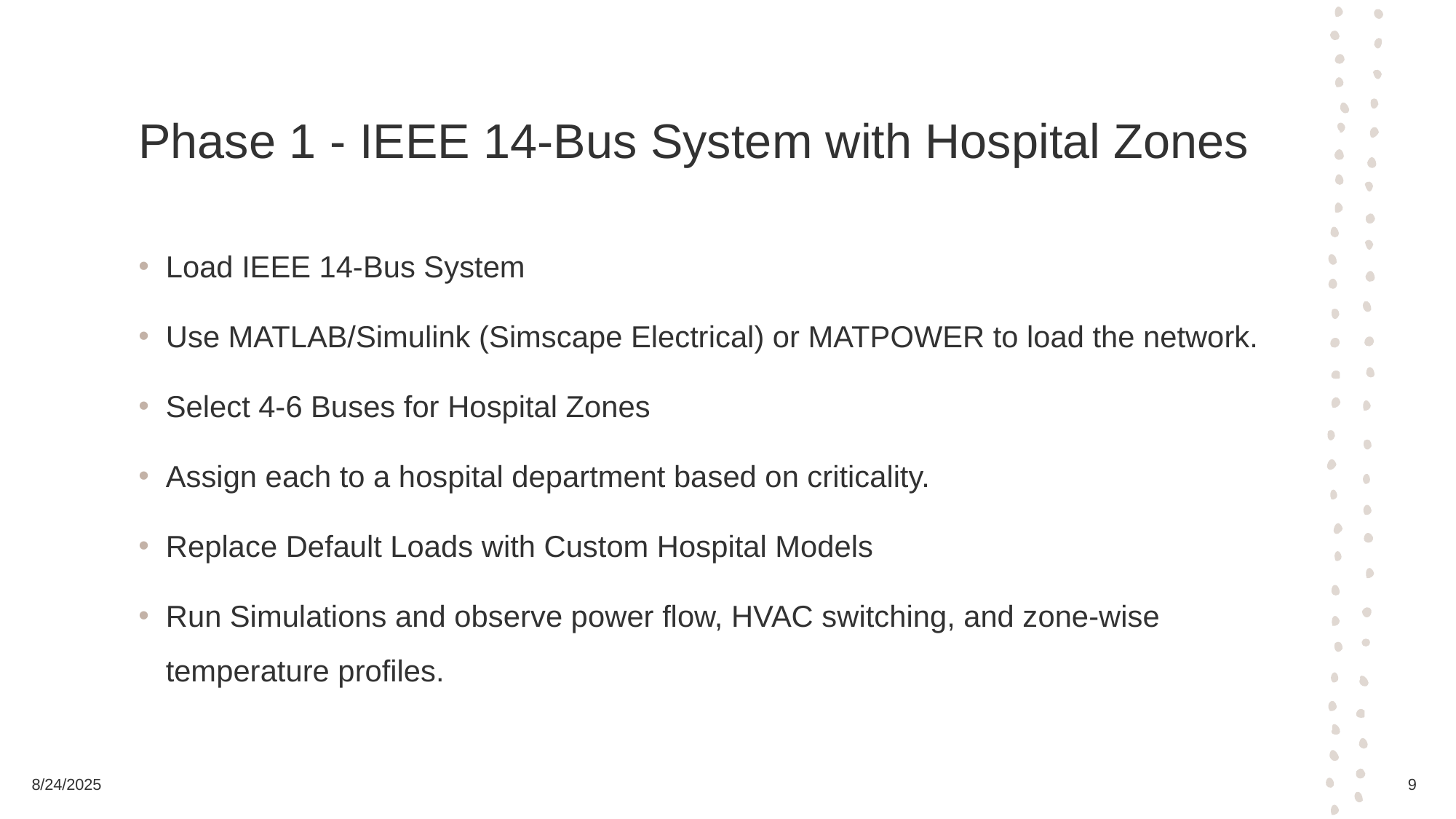

# Phase 1 - IEEE 14-Bus System with Hospital Zones
Load IEEE 14-Bus System
Use MATLAB/Simulink (Simscape Electrical) or MATPOWER to load the network.
Select 4-6 Buses for Hospital Zones
Assign each to a hospital department based on criticality.
Replace Default Loads with Custom Hospital Models
Run Simulations and observe power flow, HVAC switching, and zone-wise temperature profiles.

8/24/2025
9